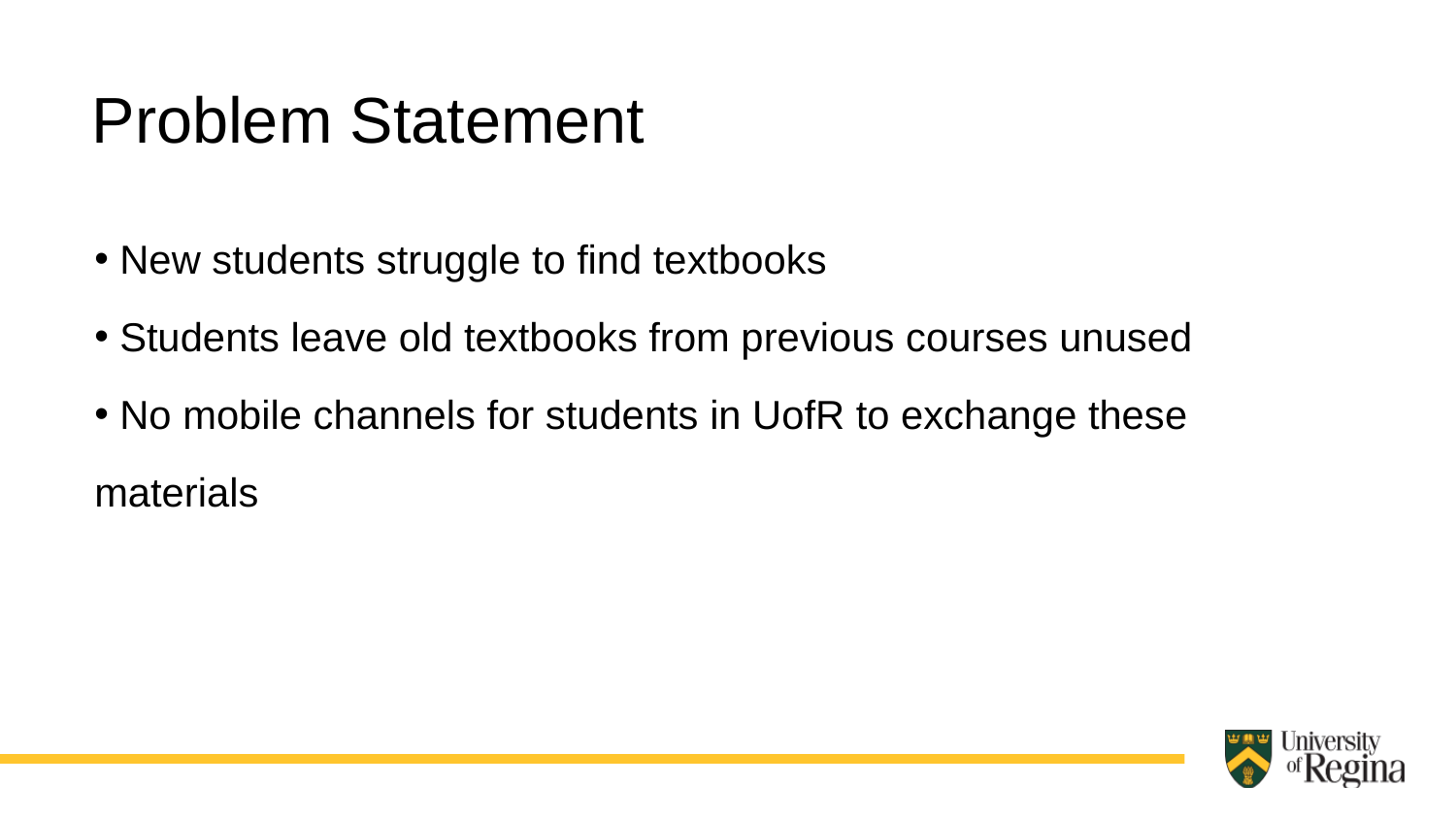

Problem Statement
 New students struggle to find textbooks
 Students leave old textbooks from previous courses unused
 No mobile channels for students in UofR to exchange these materials